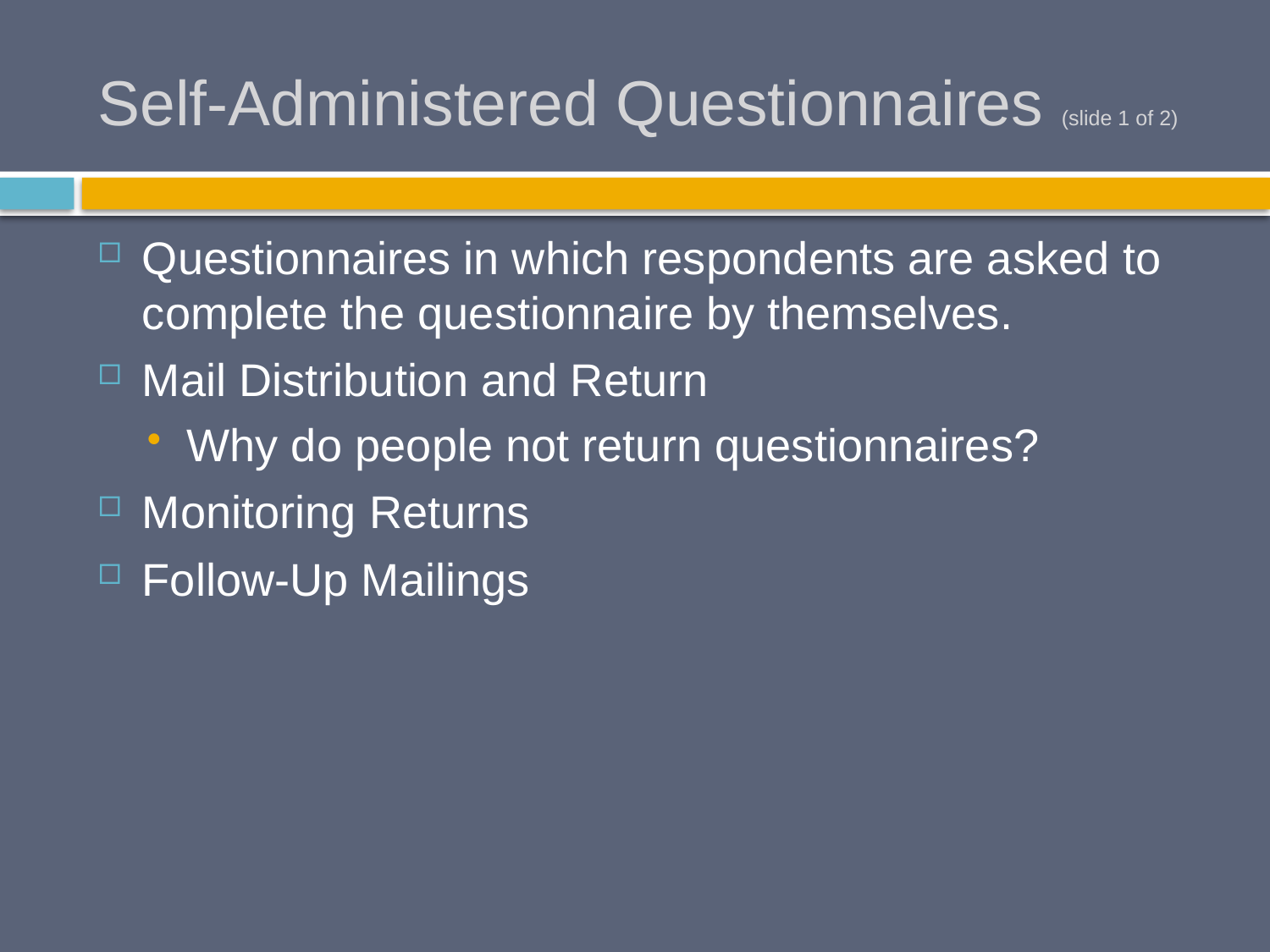

# Self-Administered Questionnaires (slide 1 of 2)
Questionnaires in which respondents are asked to complete the questionnaire by themselves.
Mail Distribution and Return
Why do people not return questionnaires?
Monitoring Returns
Follow-Up Mailings